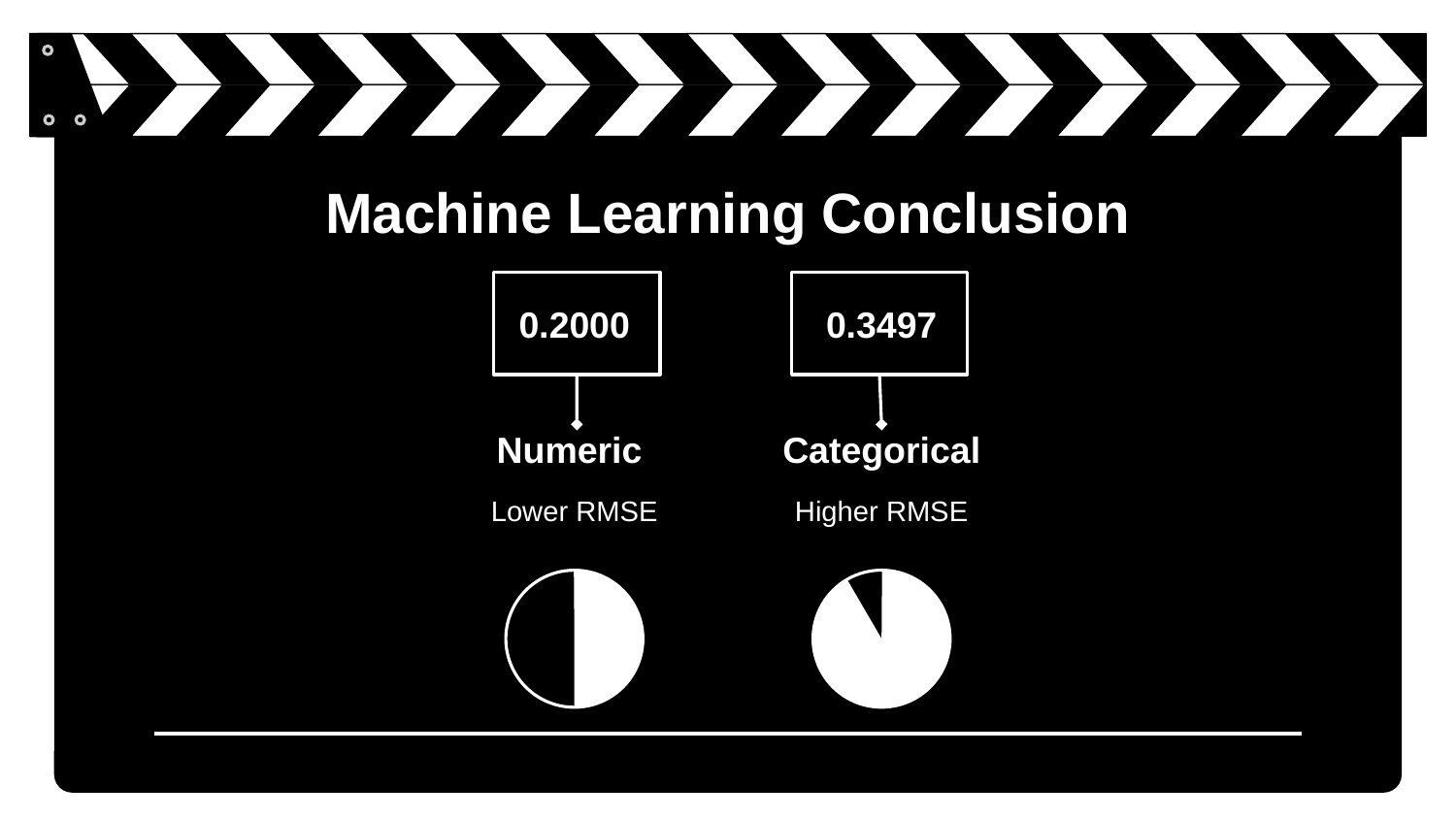

Machine Learning Conclusion

0.2000
0.3497
Numeric
Categorical
Lower RMSE
Higher RMSE